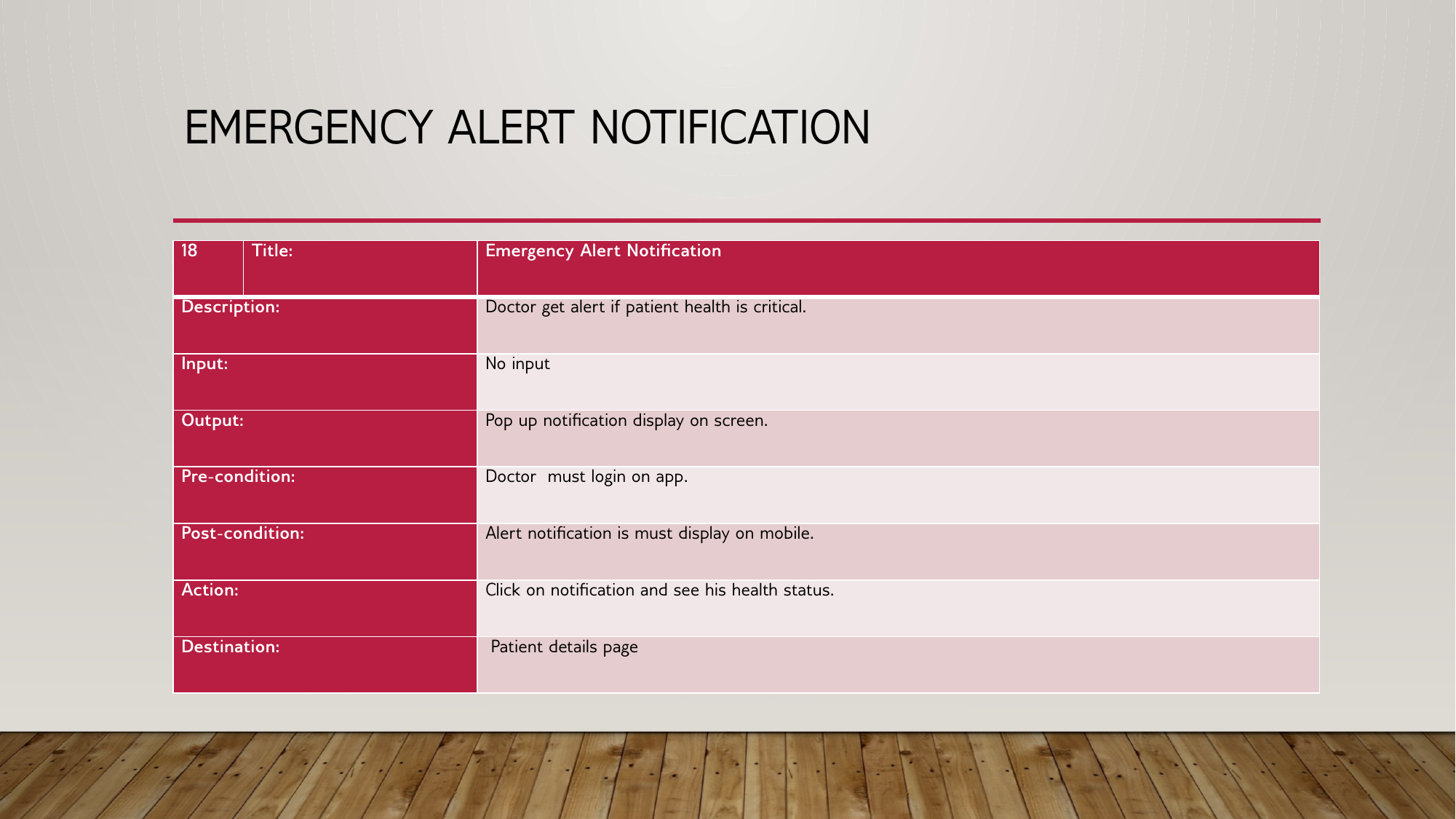

# Emergency Alert Notification
| 18 | Title: | Emergency Alert Notification |
| --- | --- | --- |
| Description: |  | Doctor get alert if patient health is critical. |
| Input: |  | No input |
| Output: |  | Pop up notification display on screen. |
| Pre-condition: |  | Doctor must login on app. |
| Post-condition: |  | Alert notification is must display on mobile. |
| Action: |  | Click on notification and see his health status. |
| Destination: |  | Patient details page |